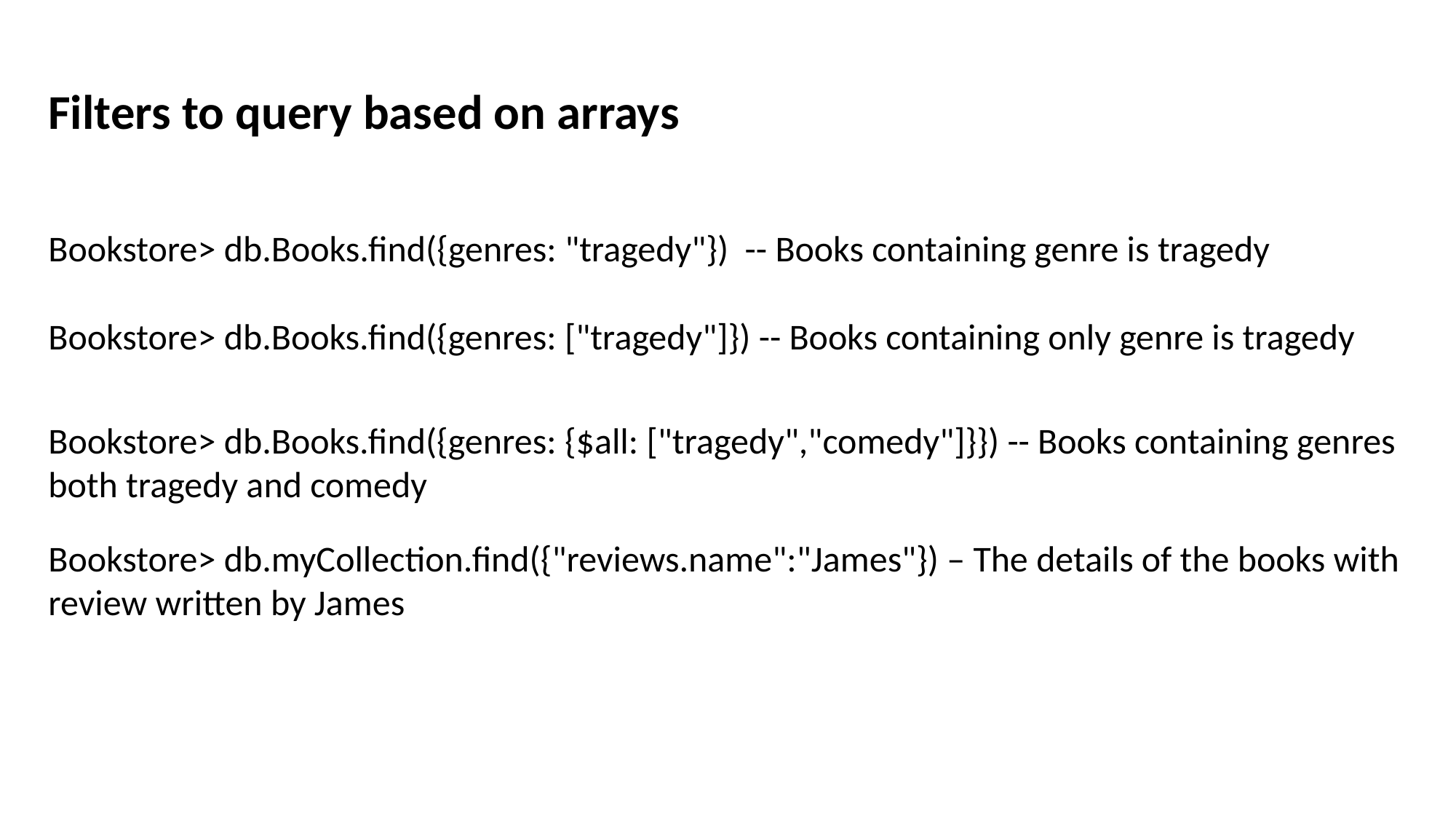

Filters to query based on arrays
Bookstore> db.Books.find({genres: "tragedy"})  -- Books containing genre is tragedy
Bookstore> db.Books.find({genres: ["tragedy"]}) -- Books containing only genre is tragedy
Bookstore> db.Books.find({genres: {$all: ["tragedy","comedy"]}}) -- Books containing genres both tragedy and comedy
Bookstore> db.myCollection.find({"reviews.name":"James"}) – The details of the books with review written by James